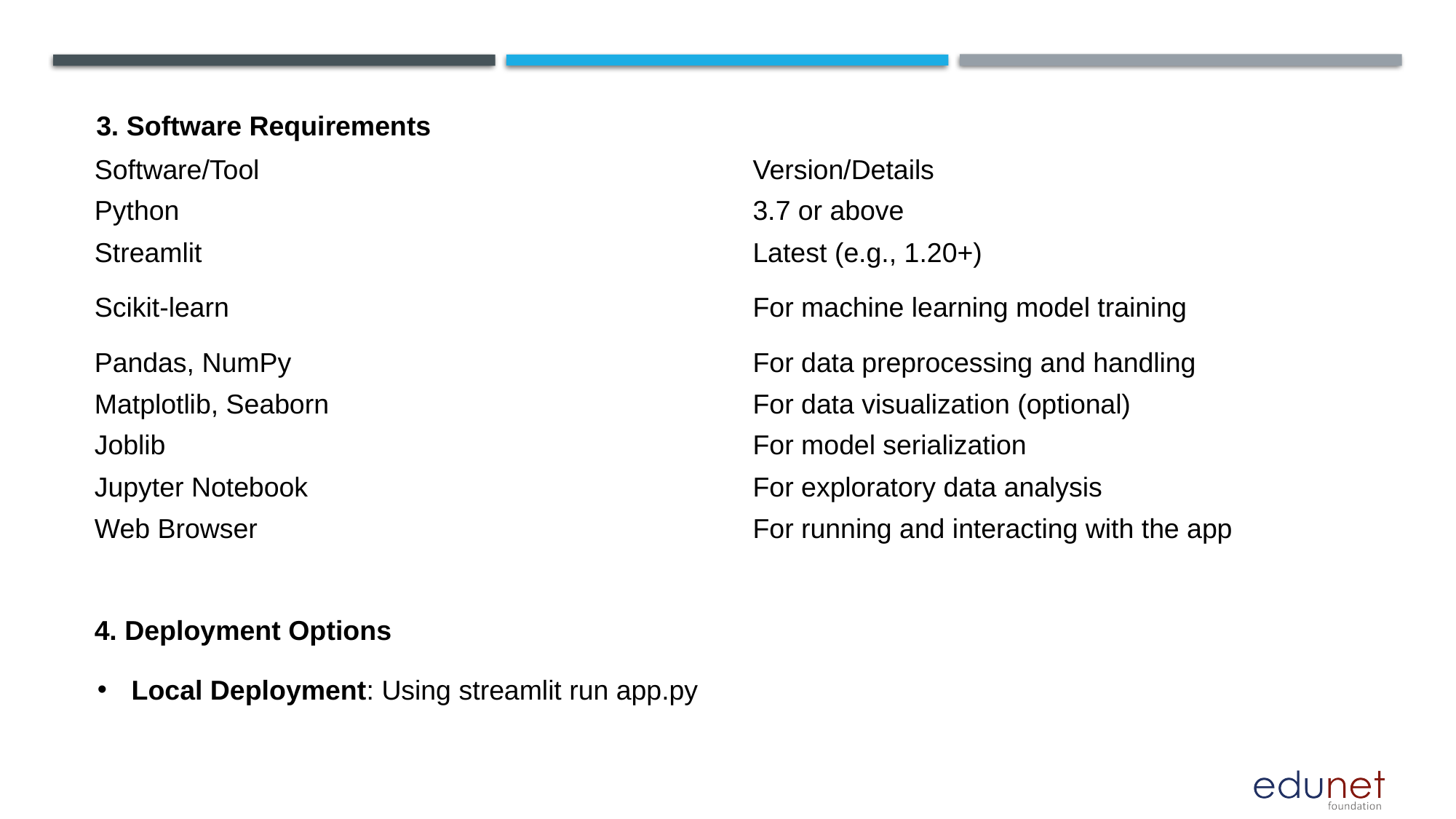

3. Software Requirements

| Software/Tool | Version/Details |
| --- | --- |
| Python | 3.7 or above |
| Streamlit | Latest (e.g., 1.20+) |
| Scikit-learn | For machine learning model training |
| Pandas, NumPy | For data preprocessing and handling |
| Matplotlib, Seaborn | For data visualization (optional) |
| Joblib | For model serialization |
| Jupyter Notebook | For exploratory data analysis |
| Web Browser | For running and interacting with the app |
4. Deployment Options
Local Deployment: Using streamlit run app.py